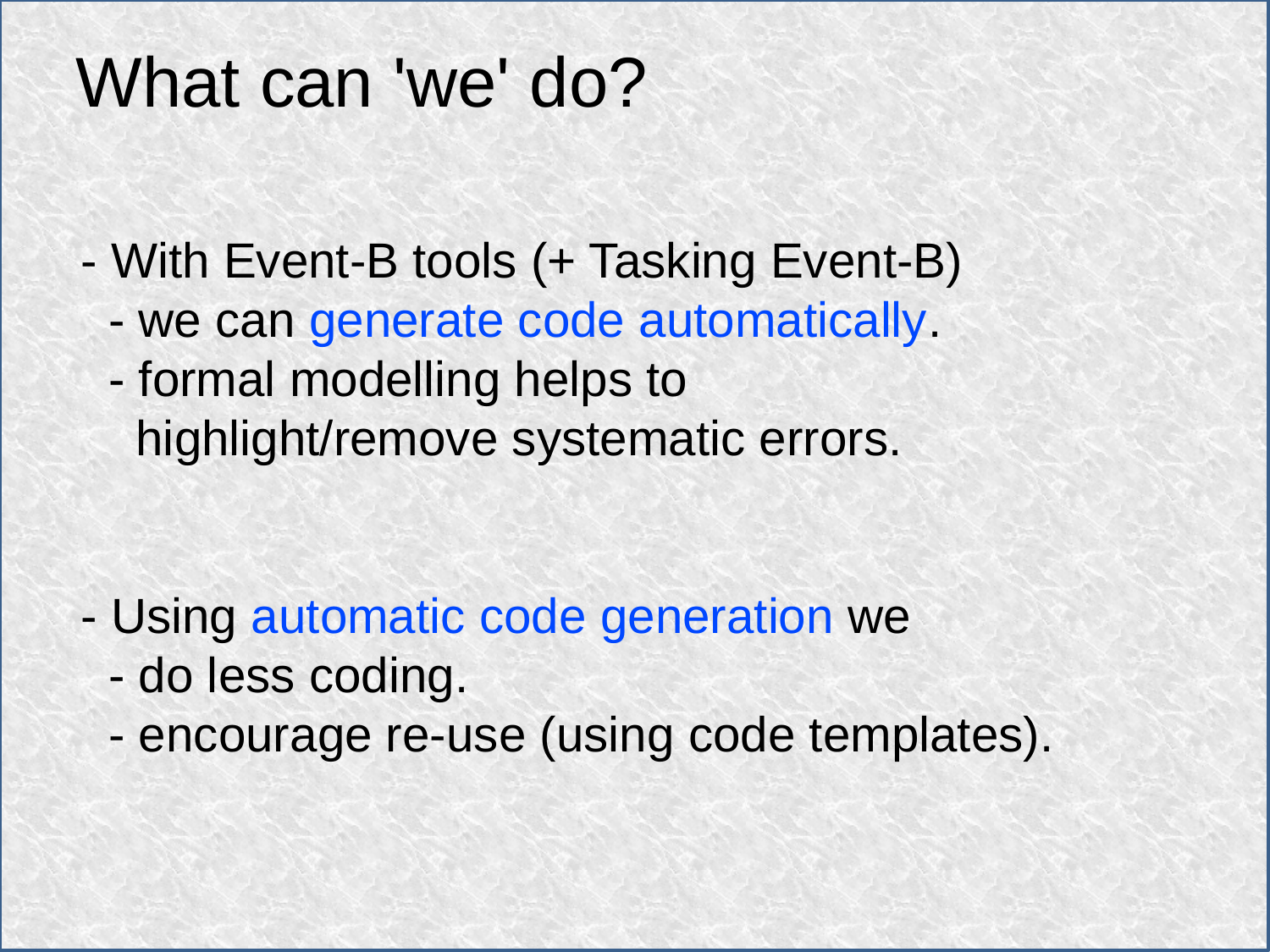

What can 'we' do?
- With Event-B tools (+ Tasking Event-B)
  - we can generate code automatically.
  - formal modelling helps to
    highlight/remove systematic errors.

- Using automatic code generation we
  - do less coding.
  - encourage re-use (using code templates).